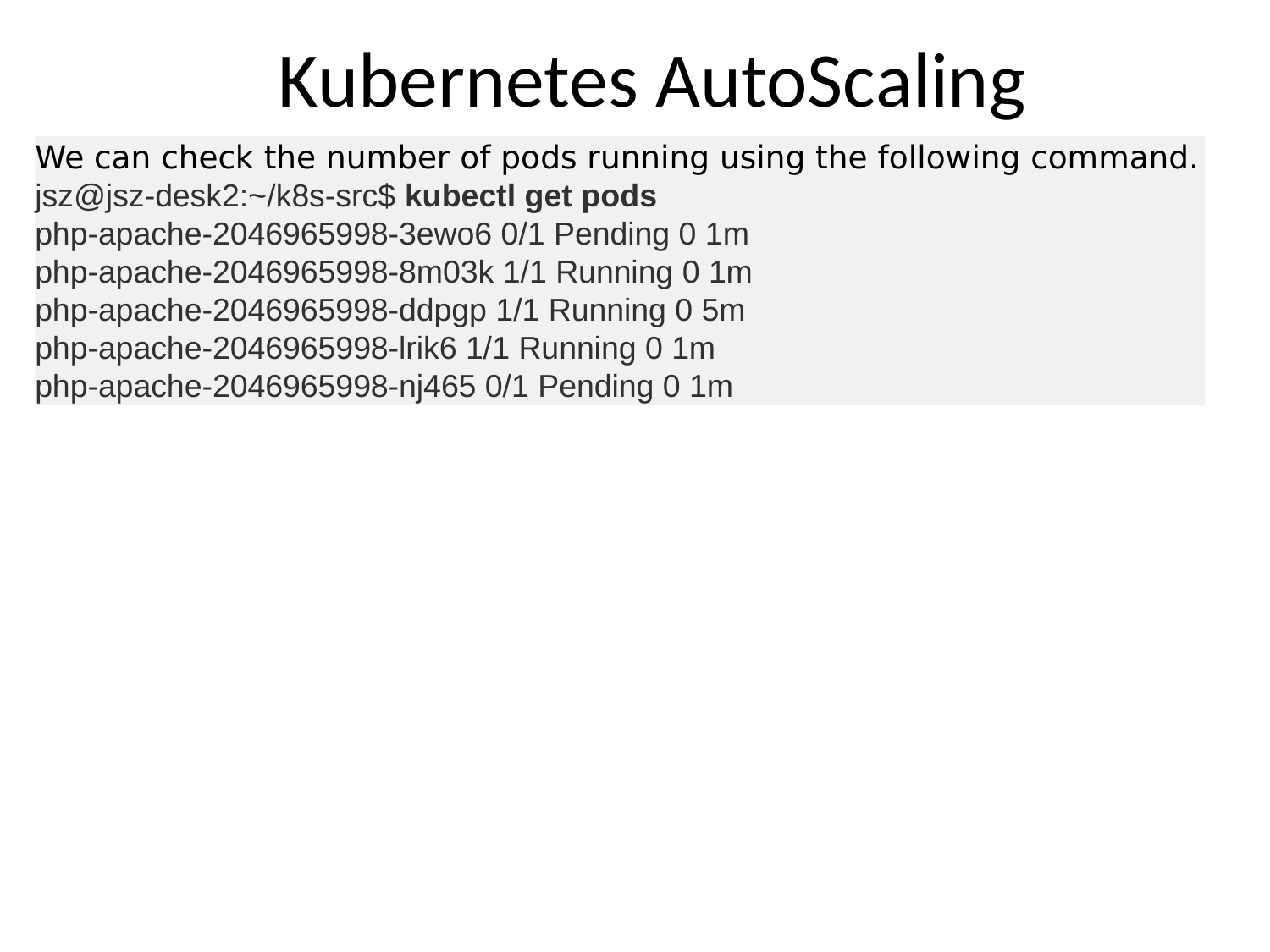

# Kubernetes AutoScaling
We can check the number of pods running using the following command.
jsz@jsz-desk2:~/k8s-src$ kubectl get pods
php-apache-2046965998-3ewo6 0/1 Pending 0 1m
php-apache-2046965998-8m03k 1/1 Running 0 1m
php-apache-2046965998-ddpgp 1/1 Running 0 5m
php-apache-2046965998-lrik6 1/1 Running 0 1m
php-apache-2046965998-nj465 0/1 Pending 0 1m